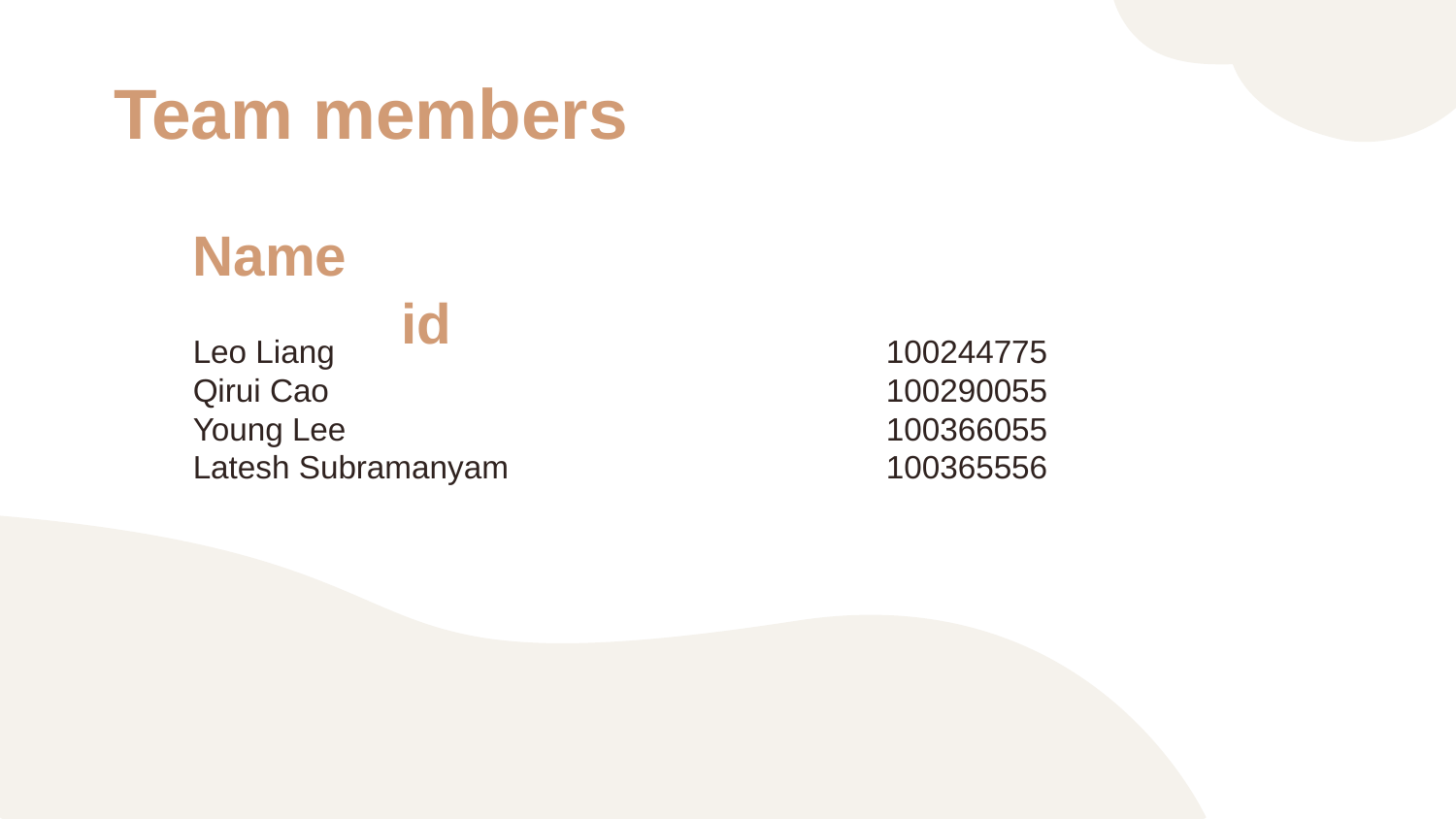

# Team members
Name					 			    id
Leo Liang
Qirui Cao
Young Lee
Latesh Subramanyam
100244775
100290055
100366055
100365556